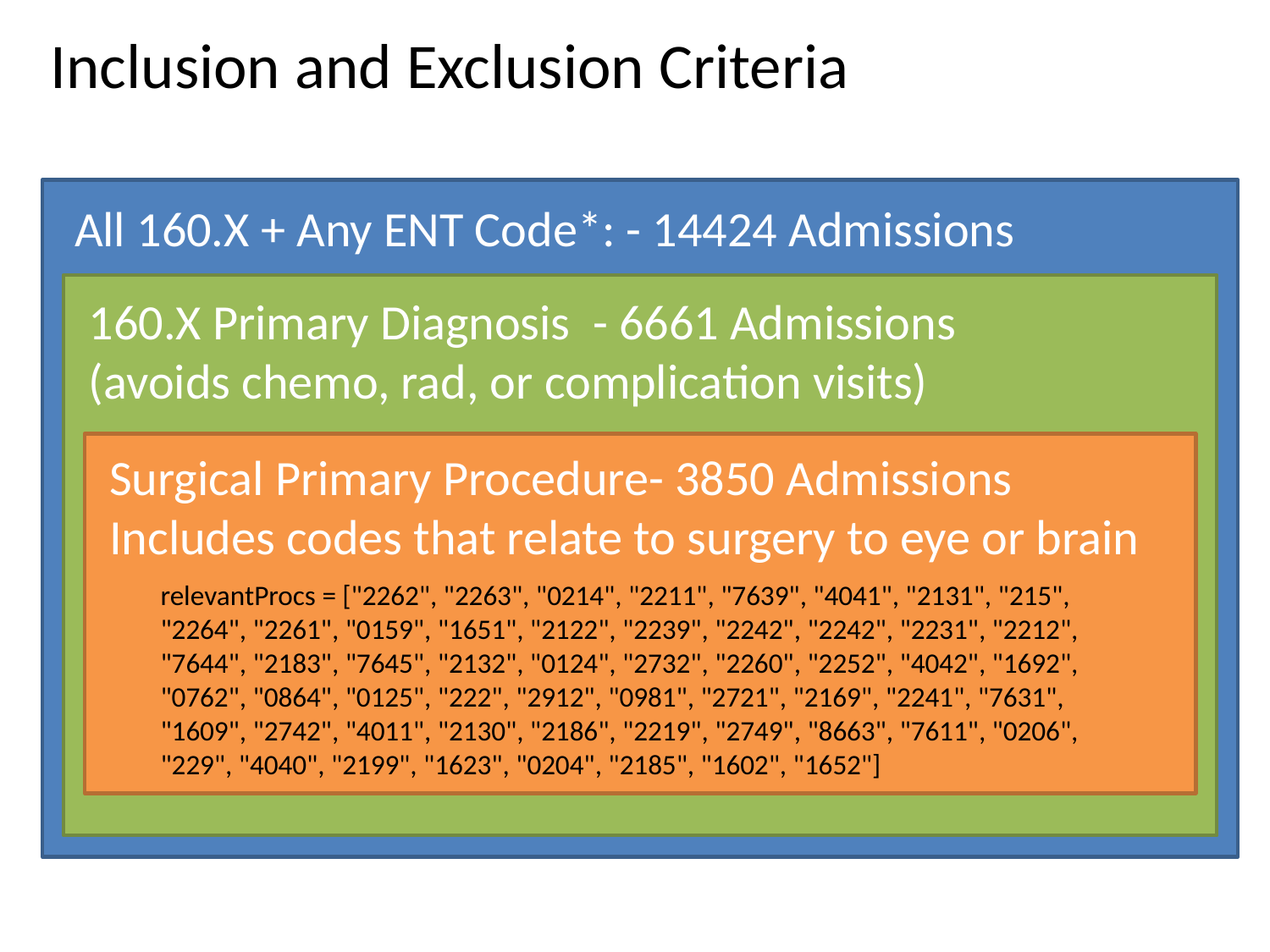

# Inclusion and Exclusion Criteria

All 160.X + Any ENT Code*: - 14424 Admissions

160.X Primary Diagnosis  - 6661 Admissions
(avoids chemo, rad, or complication visits)

Surgical Primary Procedure- 3850 Admissions
Includes codes that relate to surgery to eye or brain
relevantProcs = ["2262", "2263", "0214", "2211", "7639", "4041", "2131", "215", "2264", "2261", "0159", "1651", "2122", "2239", "2242", "2242", "2231", "2212", "7644", "2183", "7645", "2132", "0124", "2732", "2260", "2252", "4042", "1692", "0762", "0864", "0125", "222", "2912", "0981", "2721", "2169", "2241", "7631", "1609", "2742", "4011", "2130", "2186", "2219", "2749", "8663", "7611", "0206", "229", "4040", "2199", "1623", "0204", "2185", "1602", "1652"]